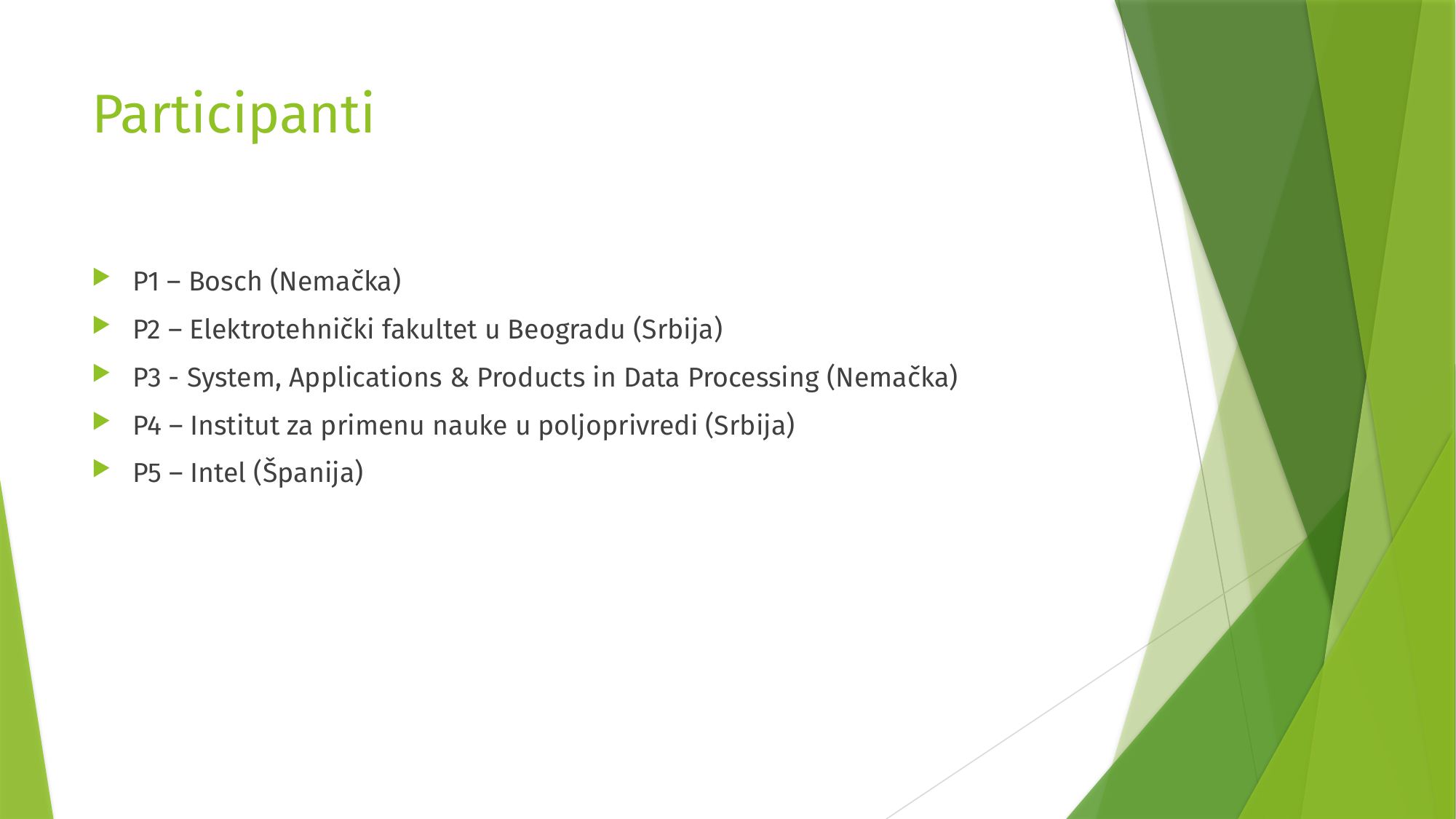

# Participanti
P1 – Bosch (Nemačka)
P2 – Elektrotehnički fakultet u Beogradu (Srbija)
P3 - System, Applications & Products in Data Processing (Nemačka)
P4 – Institut za primenu nauke u poljoprivredi (Srbija)
P5 – Intel (Španija)